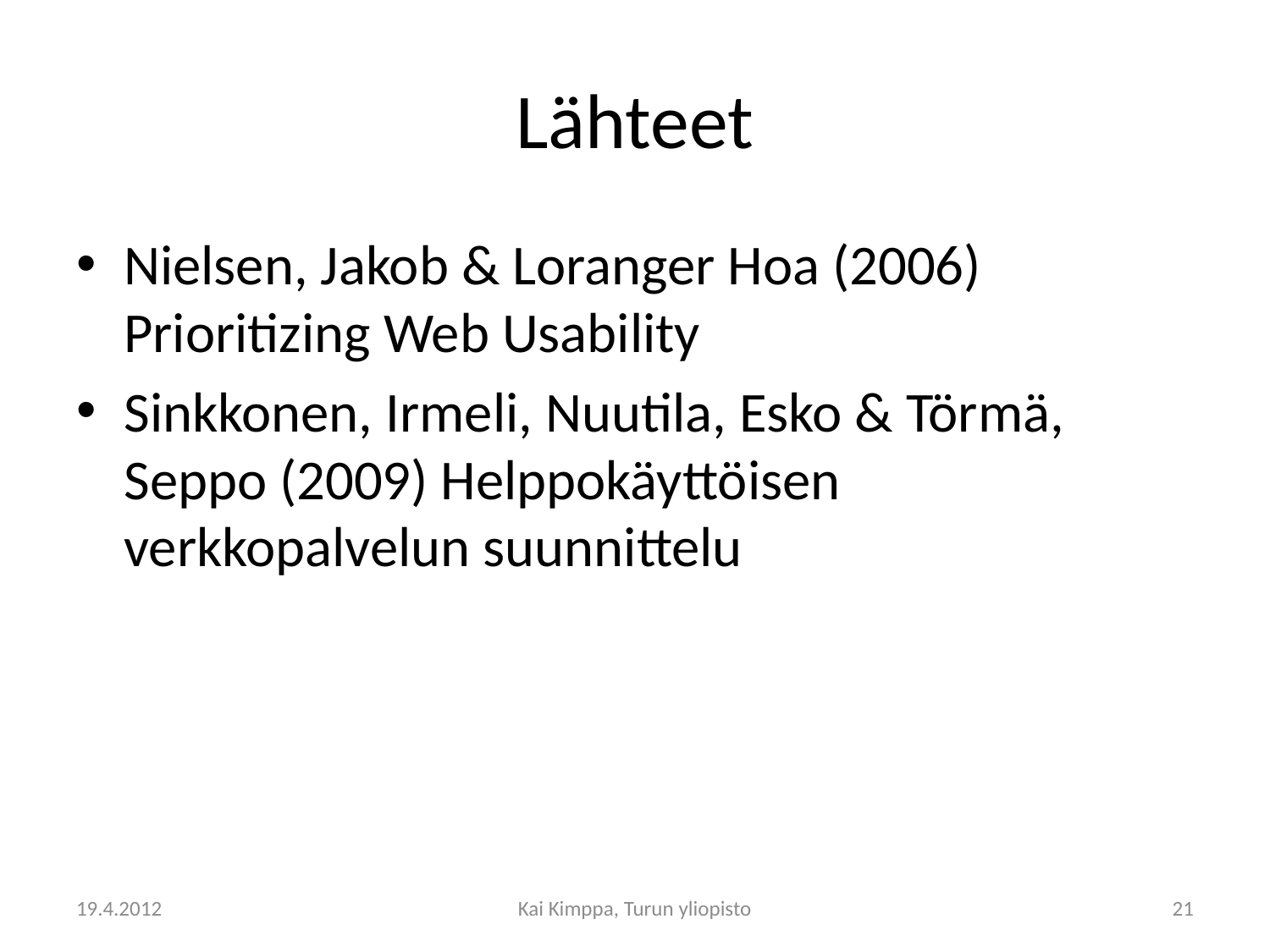

# Lähteet
Nielsen, Jakob & Loranger Hoa (2006) Prioritizing Web Usability
Sinkkonen, Irmeli, Nuutila, Esko & Törmä, Seppo (2009) Helppokäyttöisen verkkopalvelun suunnittelu
19.4.2012
Kai Kimppa, Turun yliopisto
21